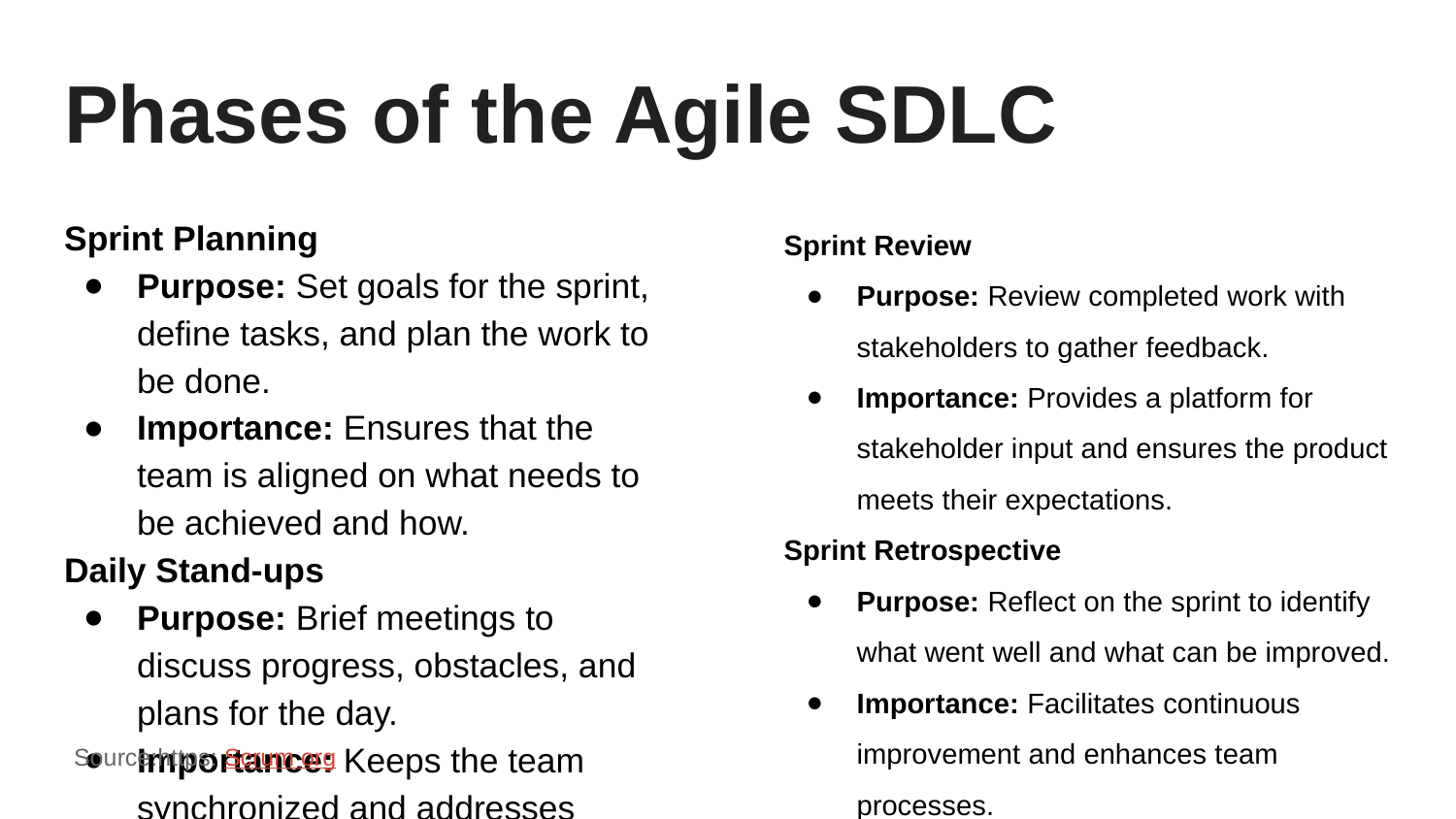

# Phases of the Agile SDLC
Sprint Planning
Purpose: Set goals for the sprint, define tasks, and plan the work to be done.
Importance: Ensures that the team is aligned on what needs to be achieved and how.
Daily Stand-ups
Purpose: Brief meetings to discuss progress, obstacles, and plans for the day.
Importance: Keeps the team synchronized and addresses issues quickly.

Sprint Review
Purpose: Review completed work with stakeholders to gather feedback.
Importance: Provides a platform for stakeholder input and ensures the product meets their expectations.
Sprint Retrospective
Purpose: Reflect on the sprint to identify what went well and what can be improved.
Importance: Facilitates continuous improvement and enhances team processes.

Source:https: Scrum org